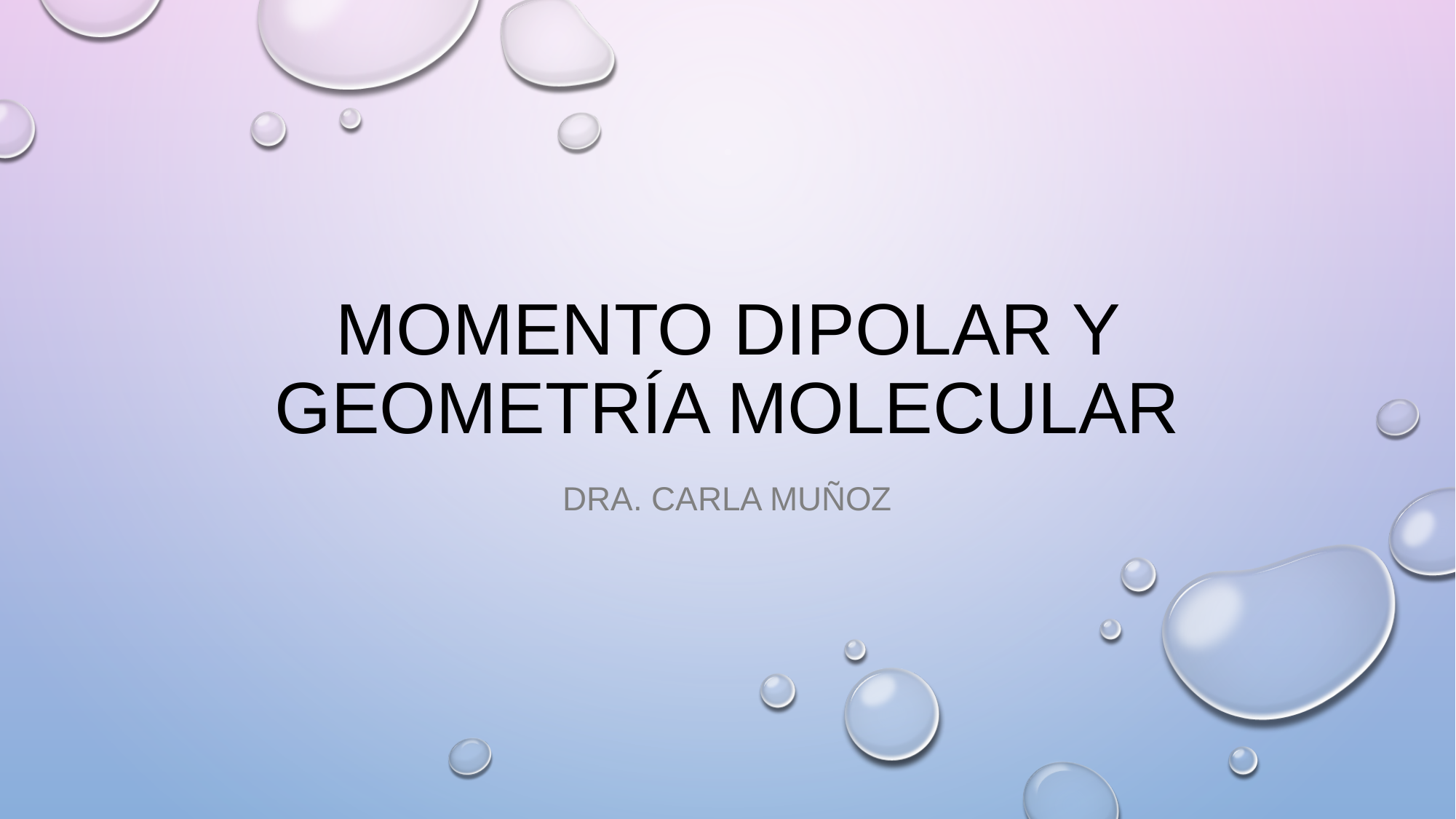

# Momento dipolar y Geometría molecular
Dra. Carla muñoz